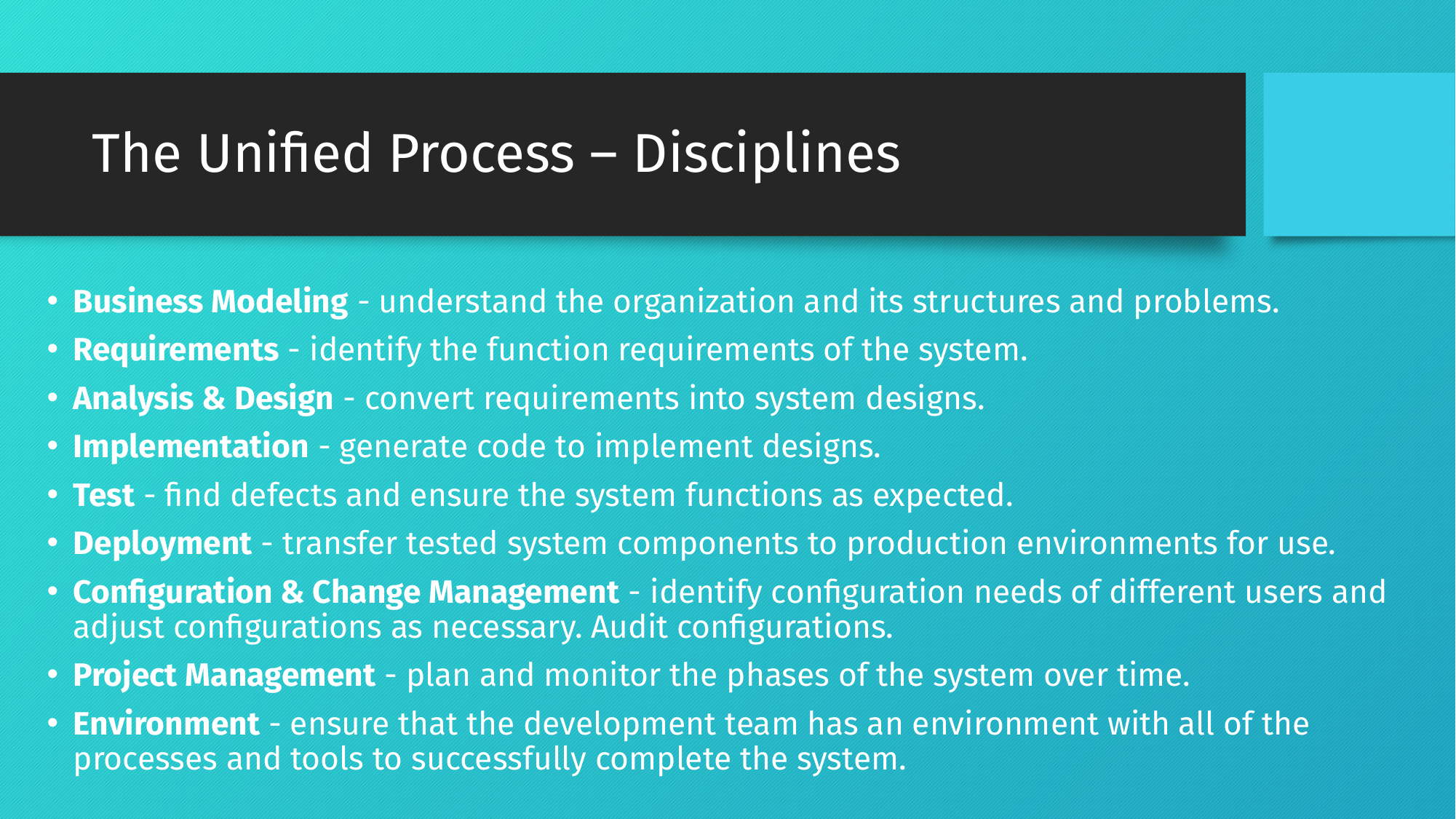

# The Unified Process – Disciplines
Business Modeling - understand the organization and its structures and problems.
Requirements - identify the function requirements of the system.
Analysis & Design - convert requirements into system designs.
Implementation - generate code to implement designs.
Test - find defects and ensure the system functions as expected.
Deployment - transfer tested system components to production environments for use.
Configuration & Change Management - identify configuration needs of different users and adjust configurations as necessary. Audit configurations.
Project Management - plan and monitor the phases of the system over time.
Environment - ensure that the development team has an environment with all of the processes and tools to successfully complete the system.